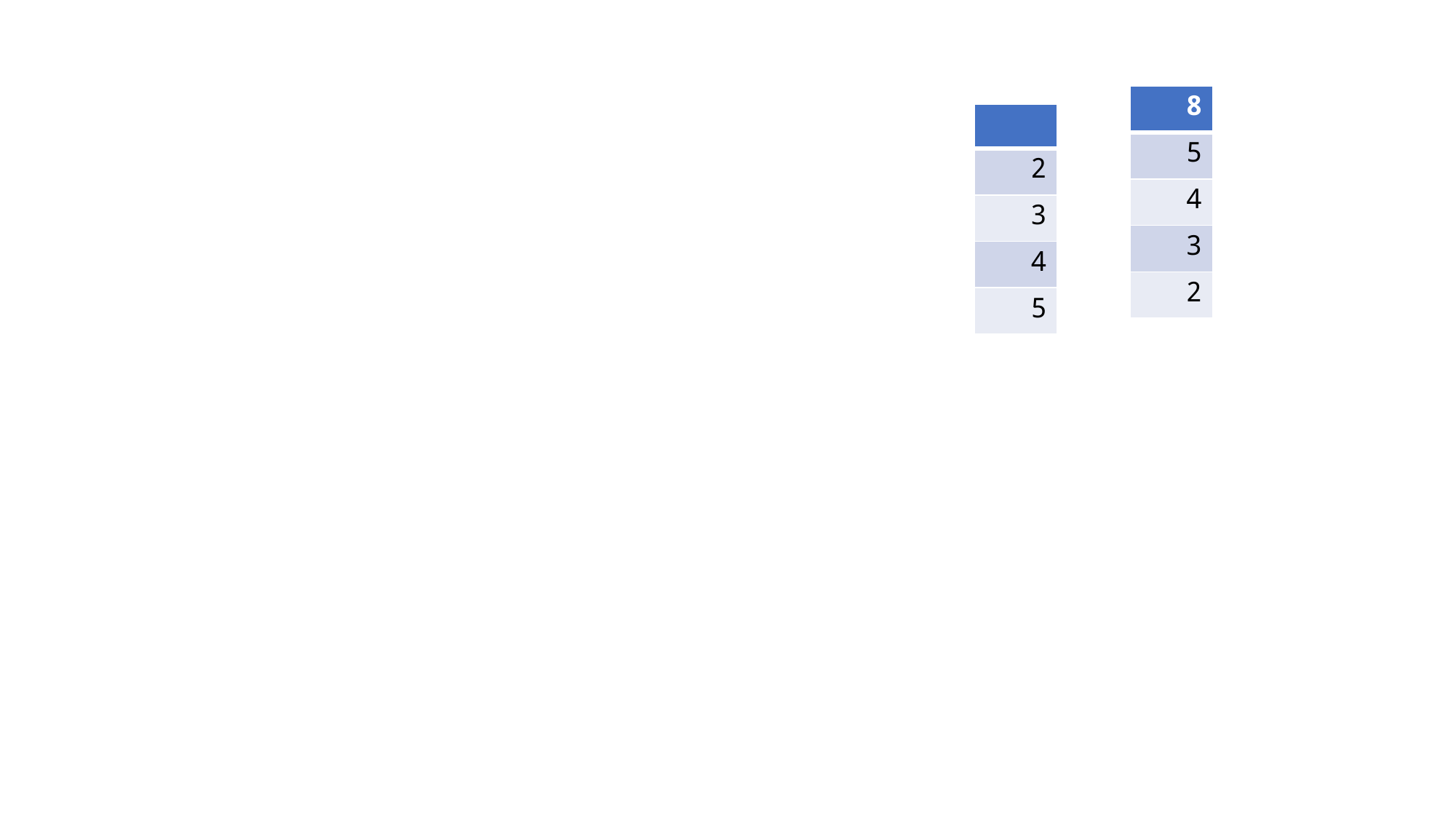

| 8 |
| --- |
| 5 |
| 4 |
| 3 |
| 2 |
|  |
| --- |
| 2 |
| 3 |
| 4 |
| 5 |